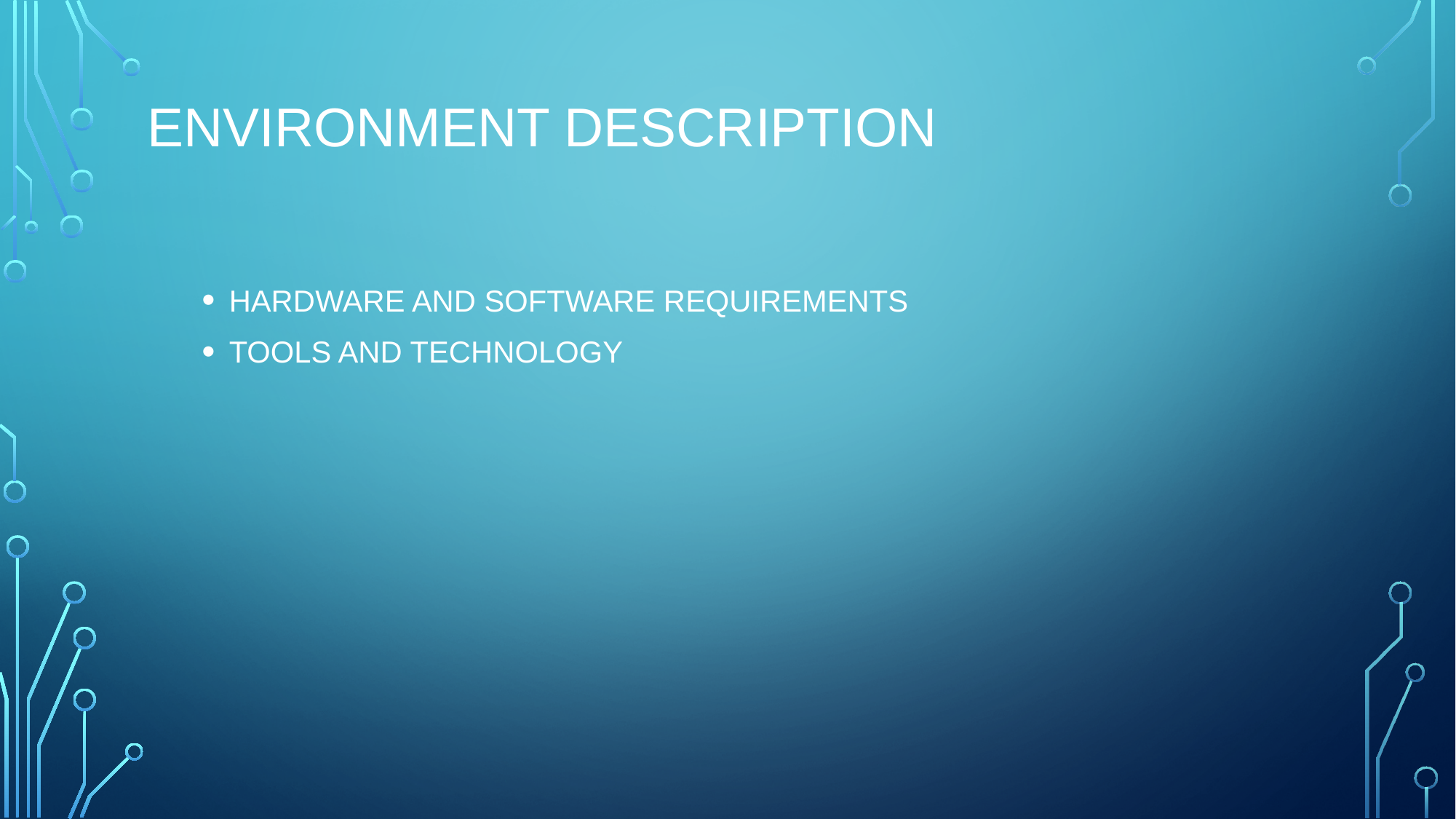

# ENVIRONMENT DESCRIPTION
HARDWARE AND SOFTWARE REQUIREMENTS
TOOLS AND TECHNOLOGY